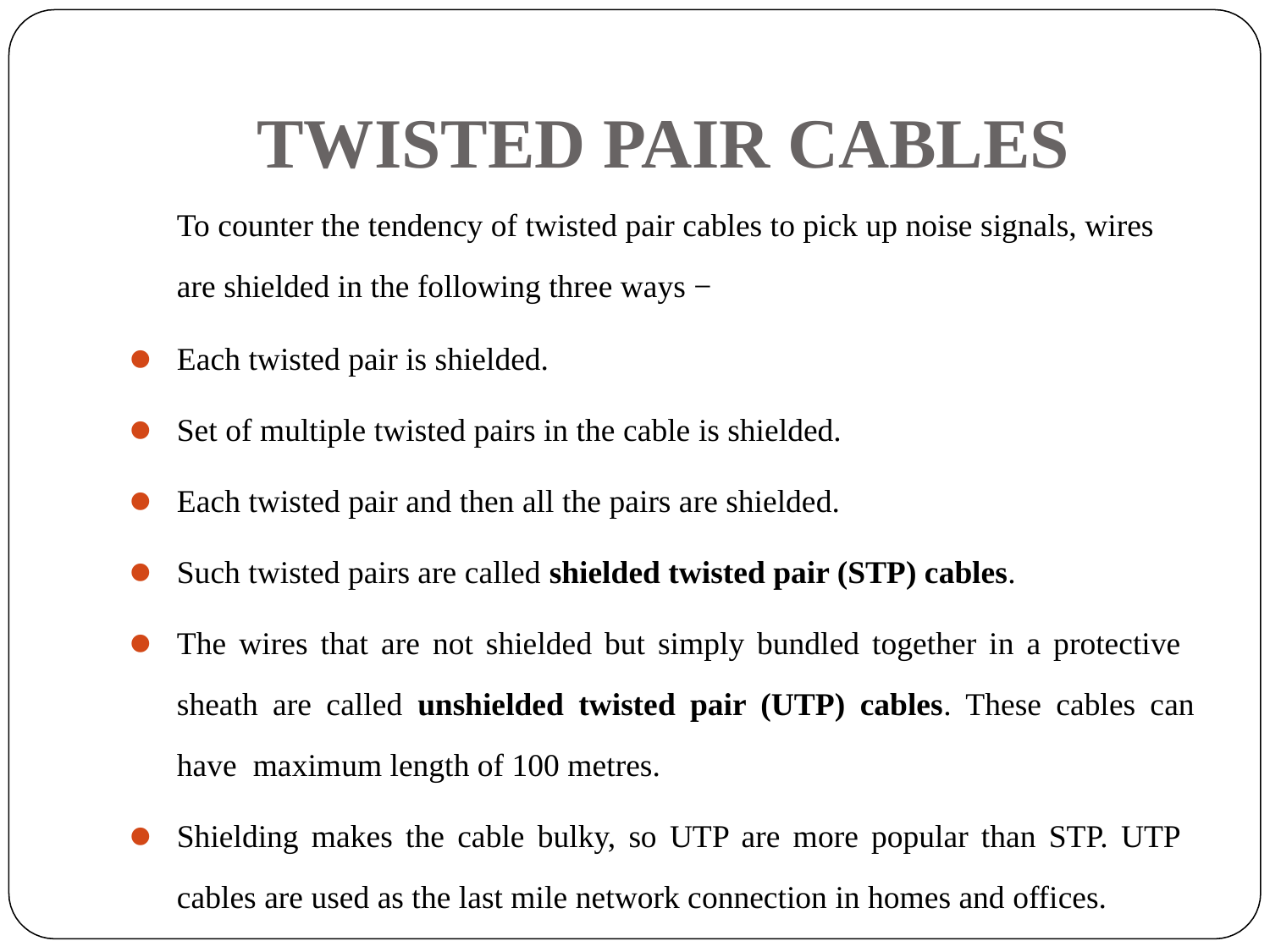

# TWISTED PAIR CABLES
To counter the tendency of twisted pair cables to pick up noise signals, wires
are shielded in the following three ways −

Each twisted pair is shielded.
Set of multiple twisted pairs in the cable is shielded.
Each twisted pair and then all the pairs are shielded.
Such twisted pairs are called shielded twisted pair (STP) cables.
The wires that are not shielded but simply bundled together in a protective  sheath are called unshielded twisted pair (UTP) cables. These cables can have  maximum length of 100 metres.
Shielding makes the cable bulky, so UTP are more popular than STP. UTP  cables are used as the last mile network connection in homes and offices.